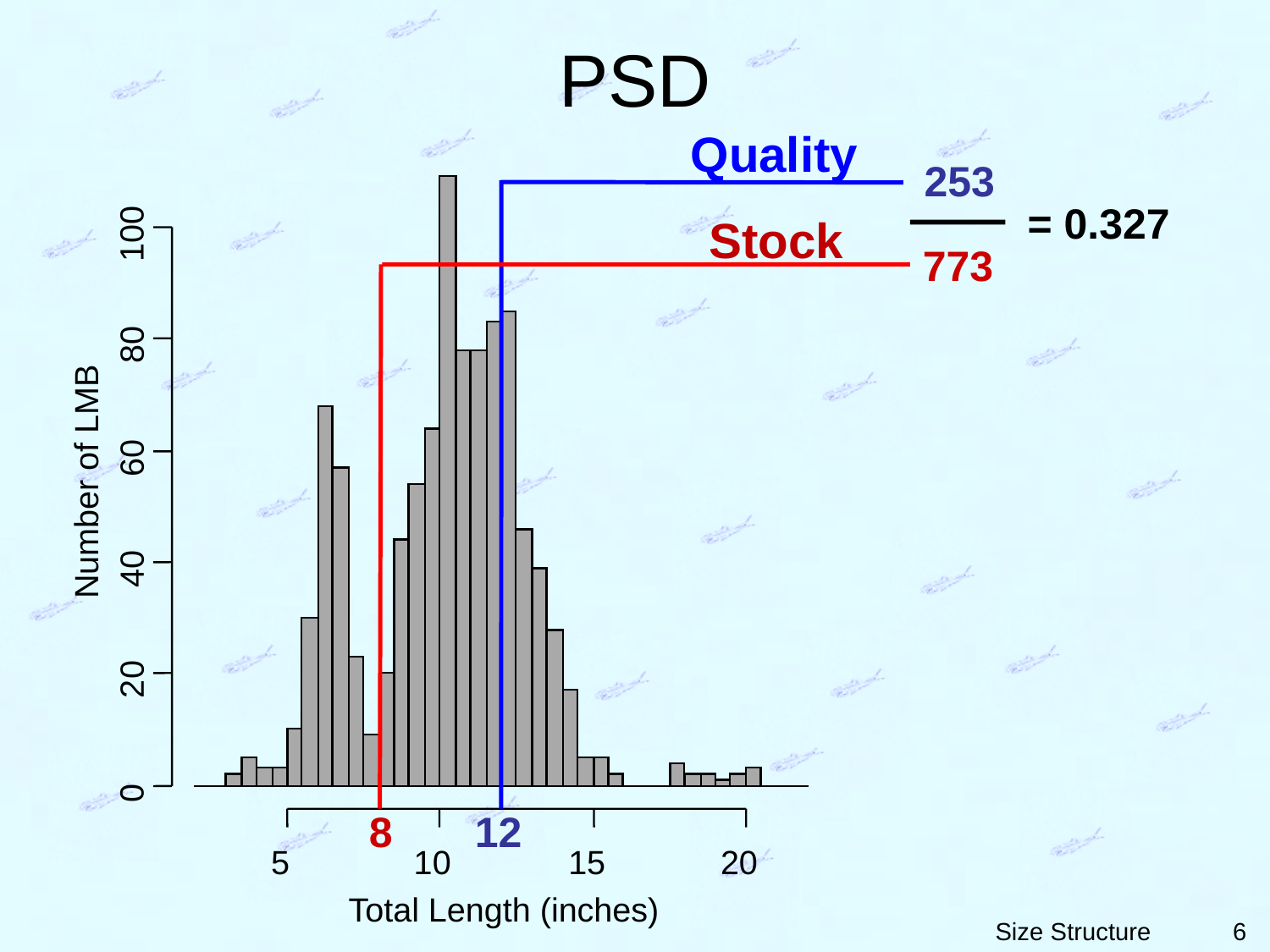

# PSD

100

80

60

Number of LMB

40

20

0

5
10
15
20
Total Length (inches)
Quality
253

= 0.327
Stock

773

8
12
6
Size Structure